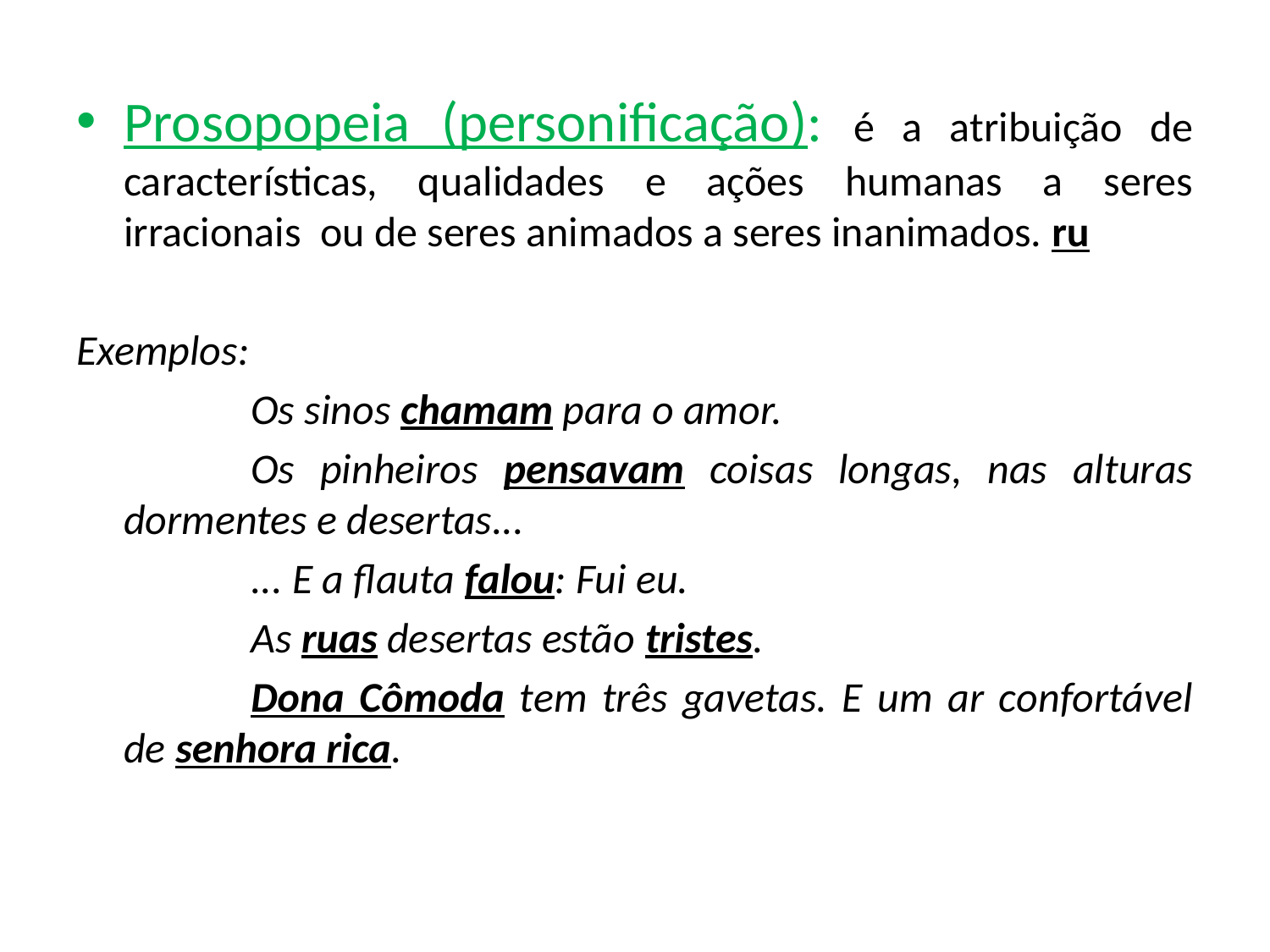

Prosopopeia (personificação): é a atribuição de características, qualidades e ações humanas a seres irracionais  ou de seres animados a seres inanimados. ru

Exemplos:
		Os sinos chamam para o amor.
		Os pinheiros pensavam coisas longas, nas alturas dormentes e desertas...
		... E a flauta falou: Fui eu.
		As ruas desertas estão tristes.
		Dona Cômoda tem três gavetas. E um ar confortável de senhora rica.